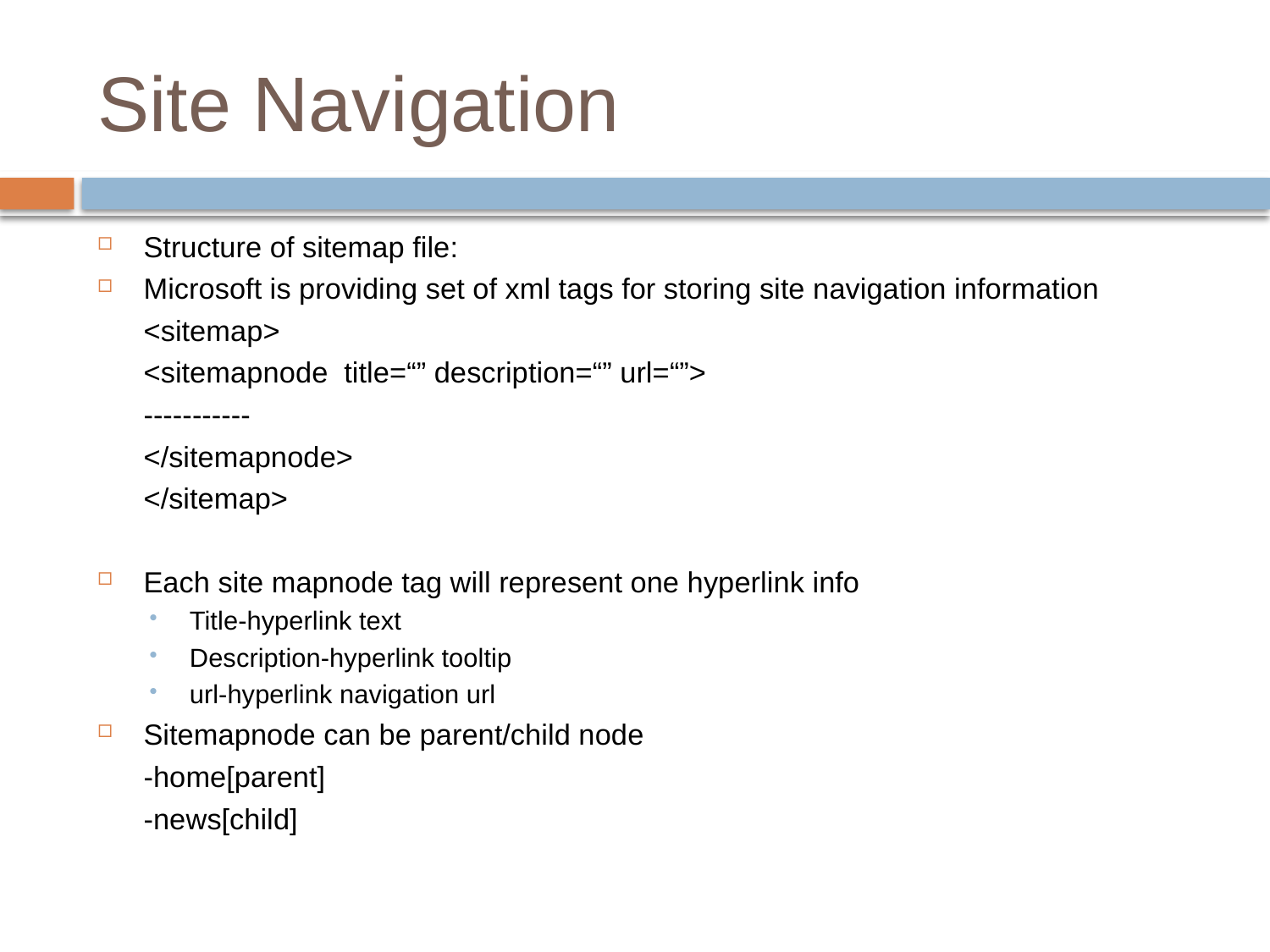

# Site Navigation
Structure of sitemap file:
Microsoft is providing set of xml tags for storing site navigation information
		<sitemap>
		<sitemapnode  title=“” description=“” url=“”>
			-----------
		</sitemapnode>
		</sitemap>

Each site mapnode tag will represent one hyperlink info
Title-hyperlink text
Description-hyperlink tooltip
url-hyperlink navigation url
Sitemapnode can be parent/child node
		-home[parent]
		-news[child]